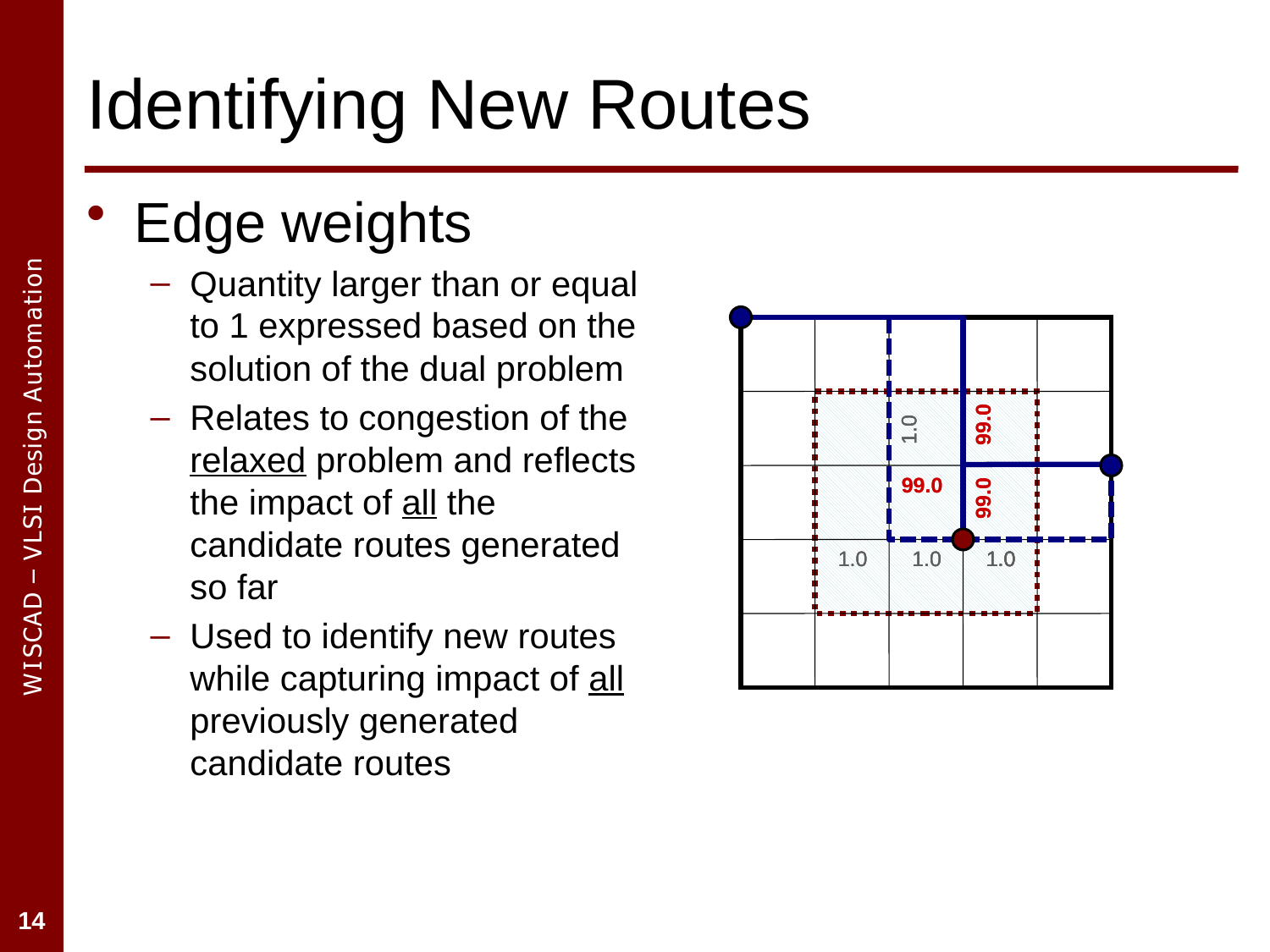

# Identifying New Routes
Edge weights
Quantity larger than or equal to 1 expressed based on the solution of the dual problem
Relates to congestion of the relaxed problem and reflects the impact of all the candidate routes generated so far
Used to identify new routes while capturing impact of all previously generated candidate routes

1.0
1.0
1.0
1.0
1.0

99.0
99.0
99.0

99.0
99.0
99.0

1.0
1.0
1.0
1.0
1.0
1.0
1.0
1.0
1.0
1.0